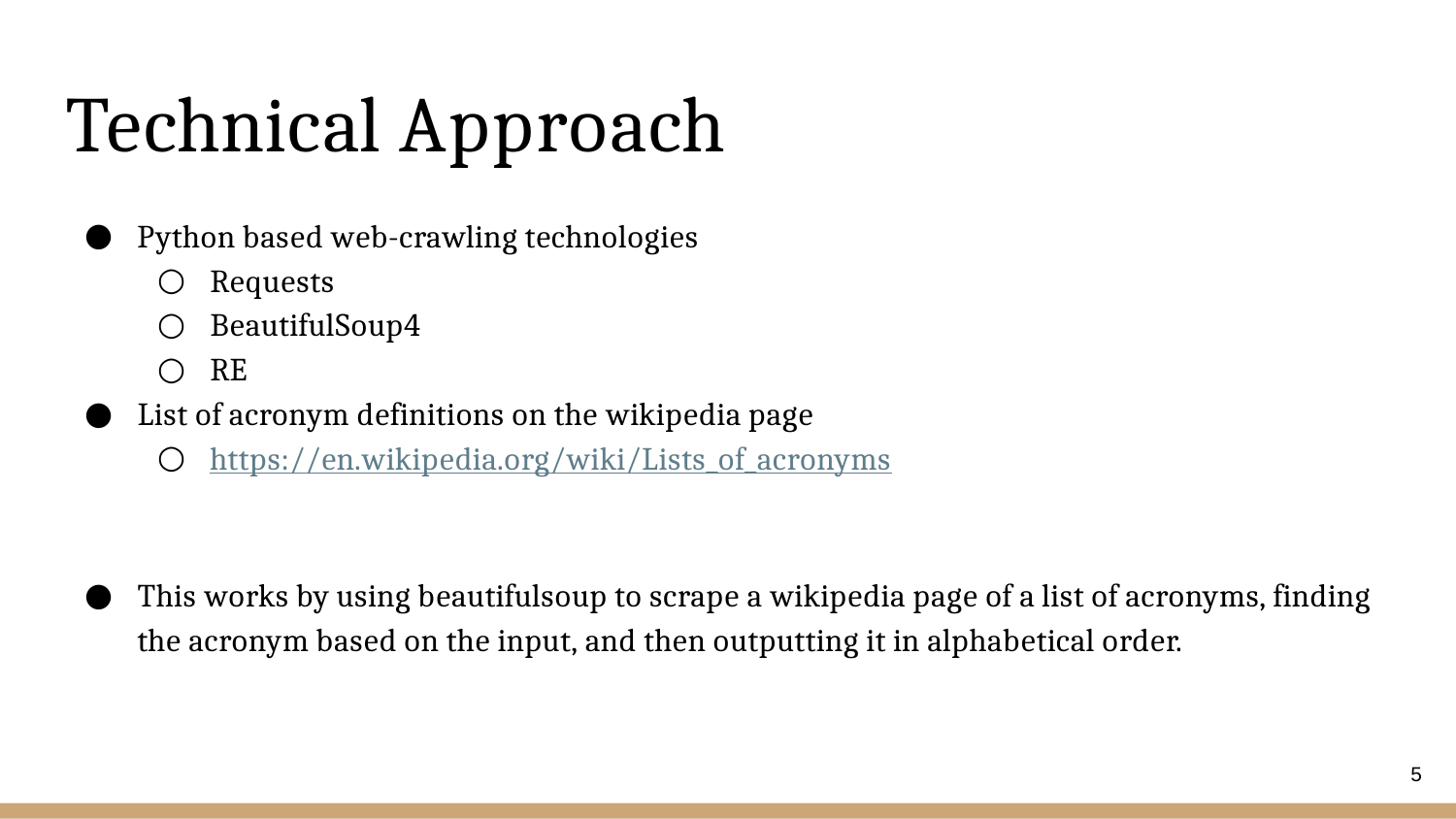

# Technical Approach
Python based web-crawling technologies
Requests
BeautifulSoup4
RE
List of acronym definitions on the wikipedia page
https://en.wikipedia.org/wiki/Lists_of_acronyms

This works by using beautifulsoup to scrape a wikipedia page of a list of acronyms, finding the acronym based on the input, and then outputting it in alphabetical order.
5